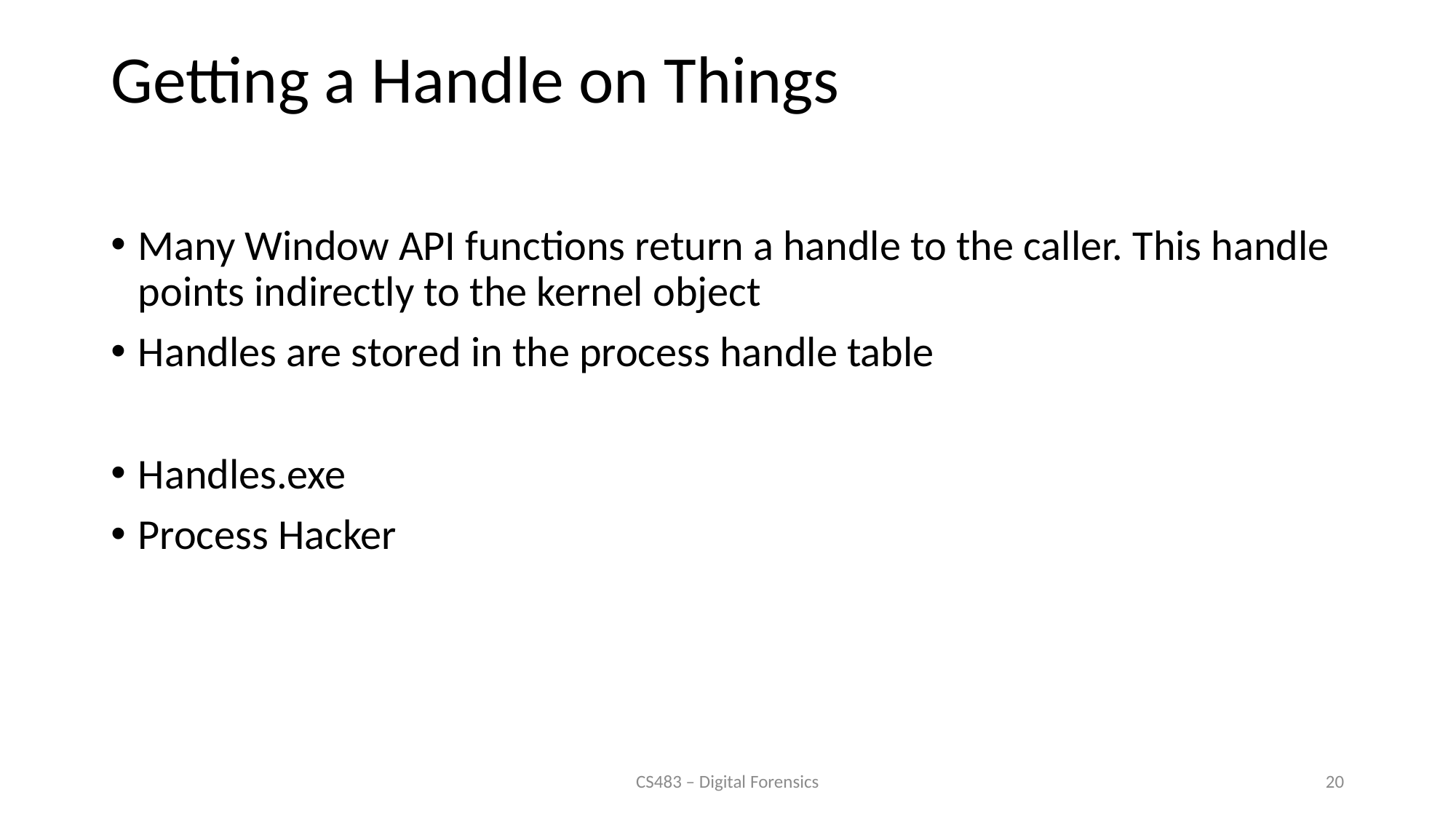

# Getting a Handle on Things
Many Window API functions return a handle to the caller. This handle points indirectly to the kernel object
Handles are stored in the process handle table

Handles.exe
Process Hacker

CS483 – Digital Forensics
20